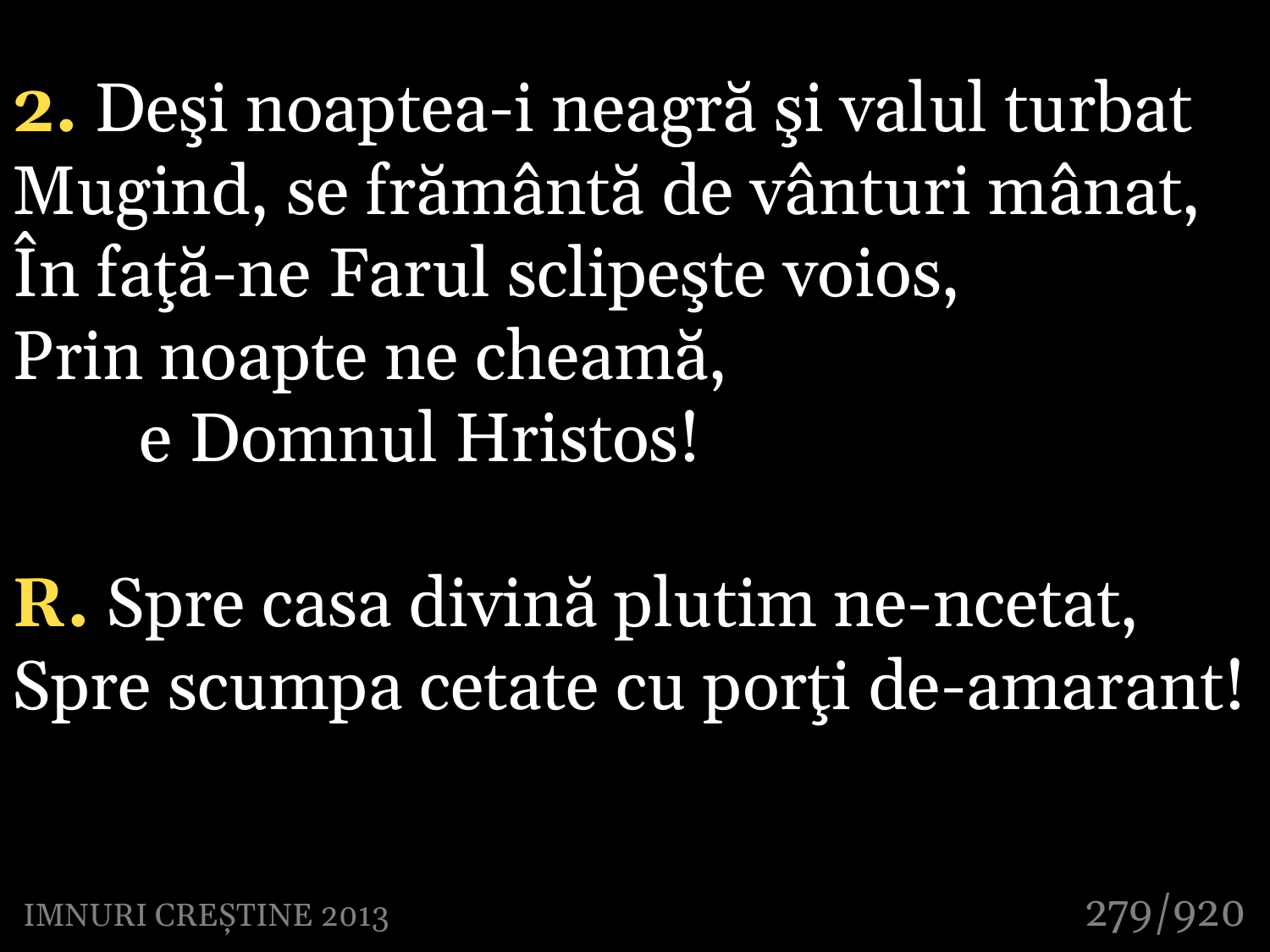

2. Deşi noaptea-i neagră şi valul turbat
Mugind, se frământă de vânturi mânat,
În faţă-ne Farul sclipeşte voios,
Prin noapte ne cheamă,
	e Domnul Hristos!

R. Spre casa divină plutim ne-ncetat,
Spre scumpa cetate cu porţi de-amarant!

279/920
IMNURI CREȘTINE 2013